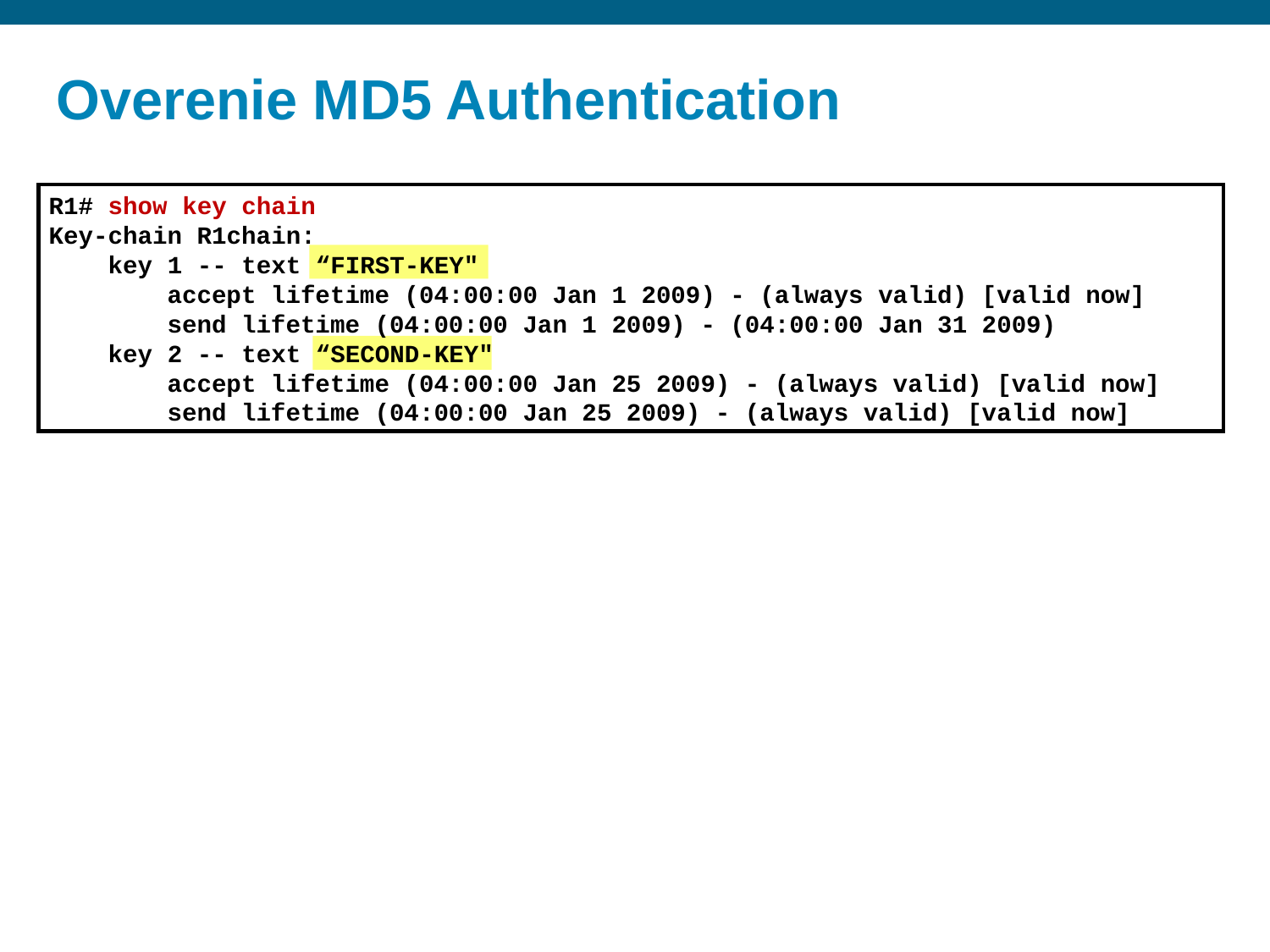

# Overenie MD5 Authentication
R1# show key chain
Key-chain R1chain:
    key 1 -- text “FIRST-KEY"
        accept lifetime (04:00:00 Jan 1 2009) - (always valid) [valid now]
        send lifetime (04:00:00 Jan 1 2009) - (04:00:00 Jan 31 2009)
    key 2 -- text “SECOND-KEY"
        accept lifetime (04:00:00 Jan 25 2009) - (always valid) [valid now]
        send lifetime (04:00:00 Jan 25 2009) - (always valid) [valid now]